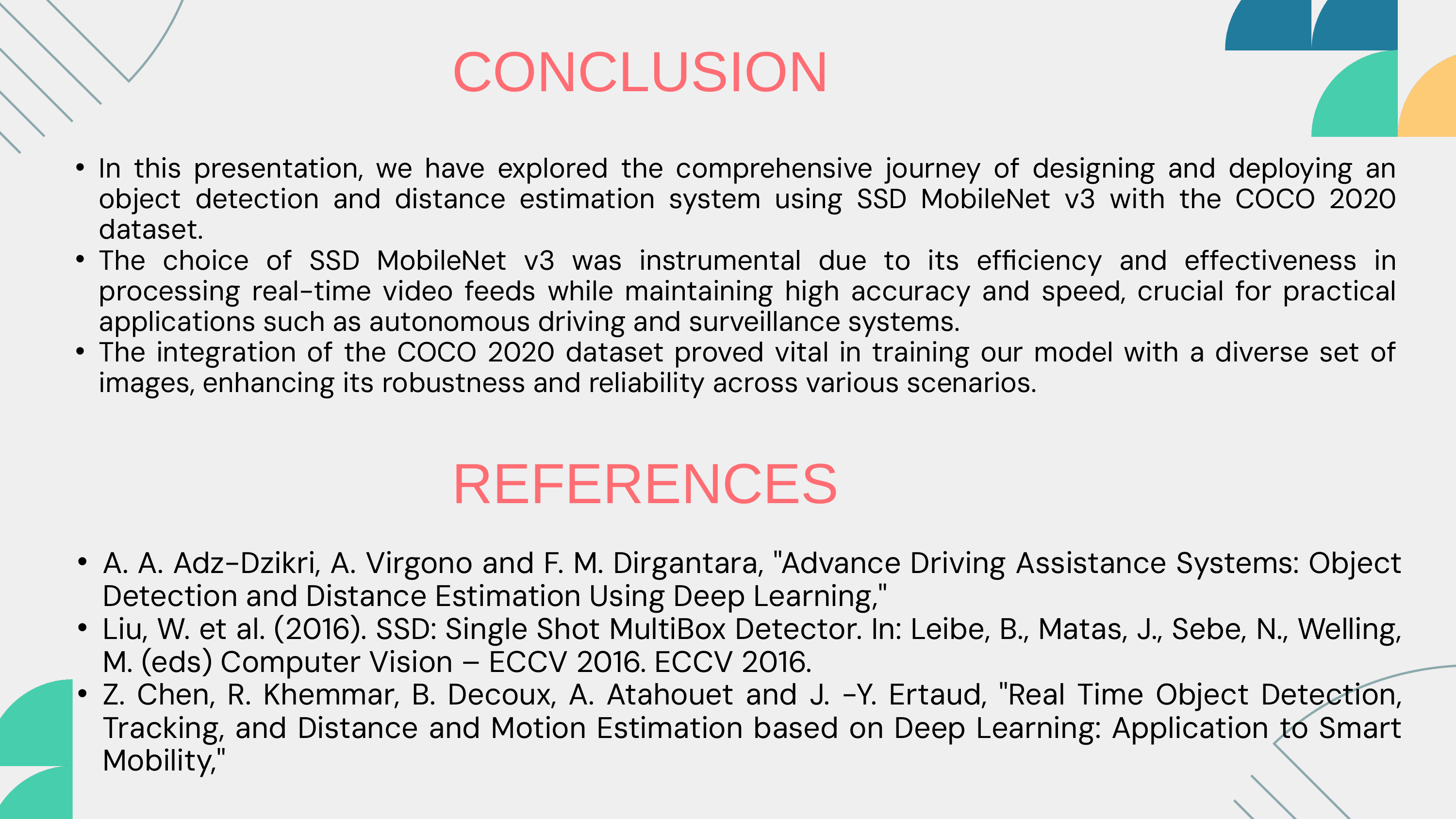

CONCLUSION

In this presentation, we have explored the comprehensive journey of designing and deploying an object detection and distance estimation system using SSD MobileNet v3 with the COCO 2020 dataset.
The choice of SSD MobileNet v3 was instrumental due to its efficiency and effectiveness in processing real-time video feeds while maintaining high accuracy and speed, crucial for practical applications such as autonomous driving and surveillance systems.
The integration of the COCO 2020 dataset proved vital in training our model with a diverse set of images, enhancing its robustness and reliability across various scenarios.

REFERENCES
A. A. Adz-Dzikri, A. Virgono and F. M. Dirgantara, "Advance Driving Assistance Systems: Object Detection and Distance Estimation Using Deep Learning,"
Liu, W. et al. (2016). SSD: Single Shot MultiBox Detector. In: Leibe, B., Matas, J., Sebe, N., Welling, M. (eds) Computer Vision – ECCV 2016. ECCV 2016.
Z. Chen, R. Khemmar, B. Decoux, A. Atahouet and J. -Y. Ertaud, "Real Time Object Detection, Tracking, and Distance and Motion Estimation based on Deep Learning: Application to Smart Mobility,"